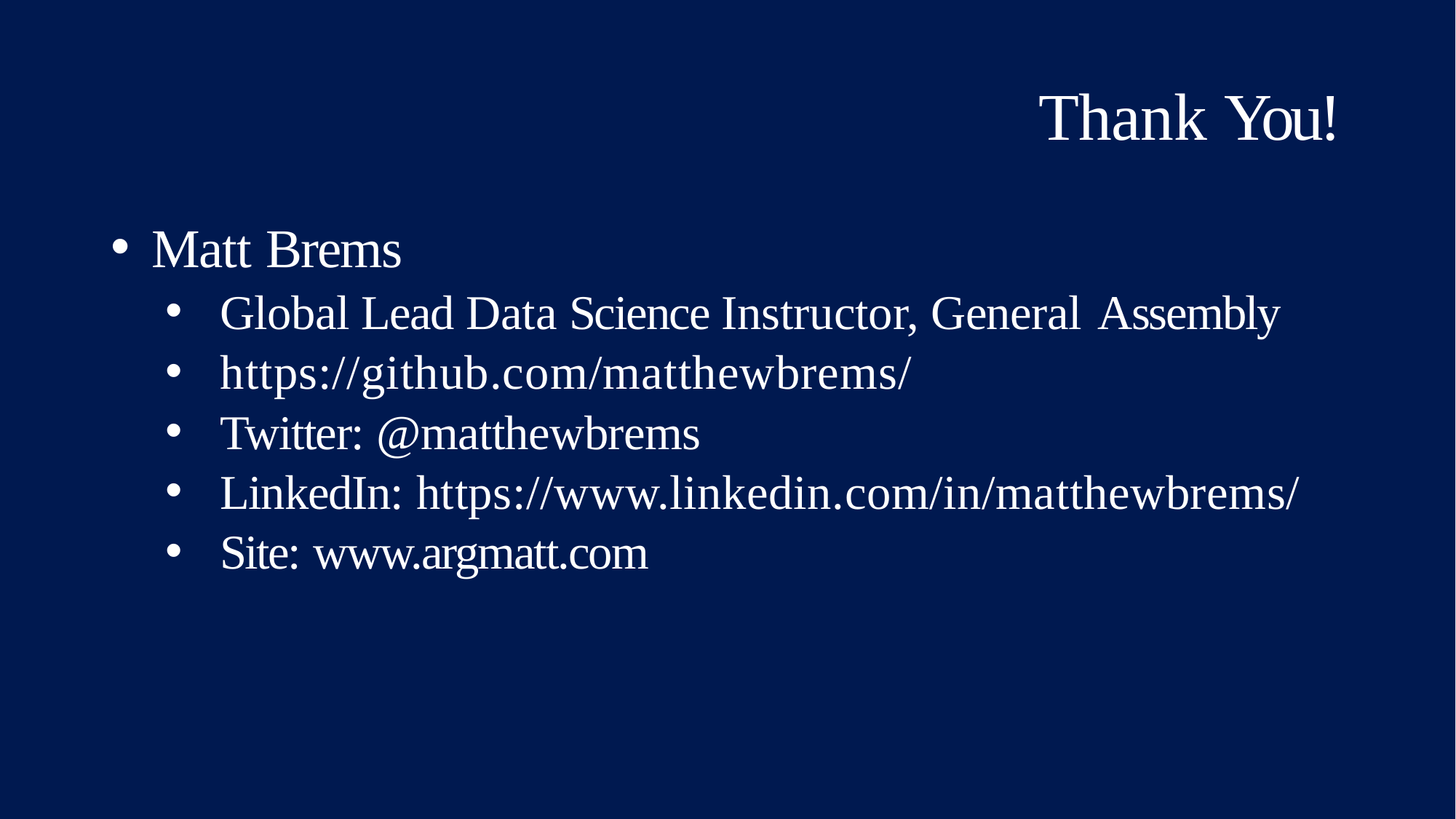

# Thank You!
Matt Brems
Global Lead Data Science Instructor, General Assembly
https://github.com/matthewbrems/
Twitter: @matthewbrems
LinkedIn: https://www.linkedin.com/in/matthewbrems/
Site: www.argmatt.com